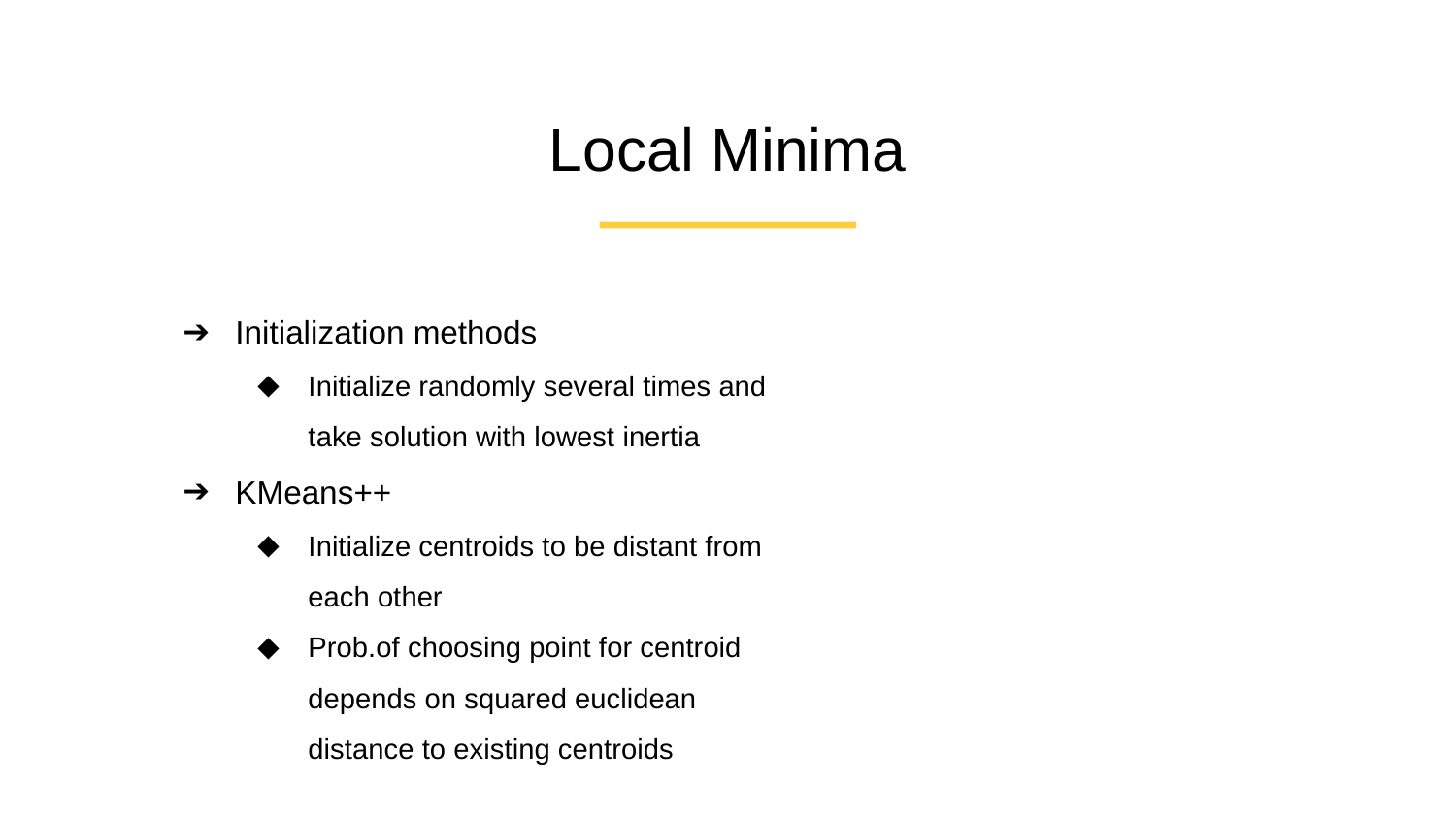

Local Minima

Initialization methods
Initialize randomly several times and take solution with lowest inertia
KMeans++
Initialize centroids to be distant from each other
Prob.of choosing point for centroid depends on squared euclidean distance to existing centroids